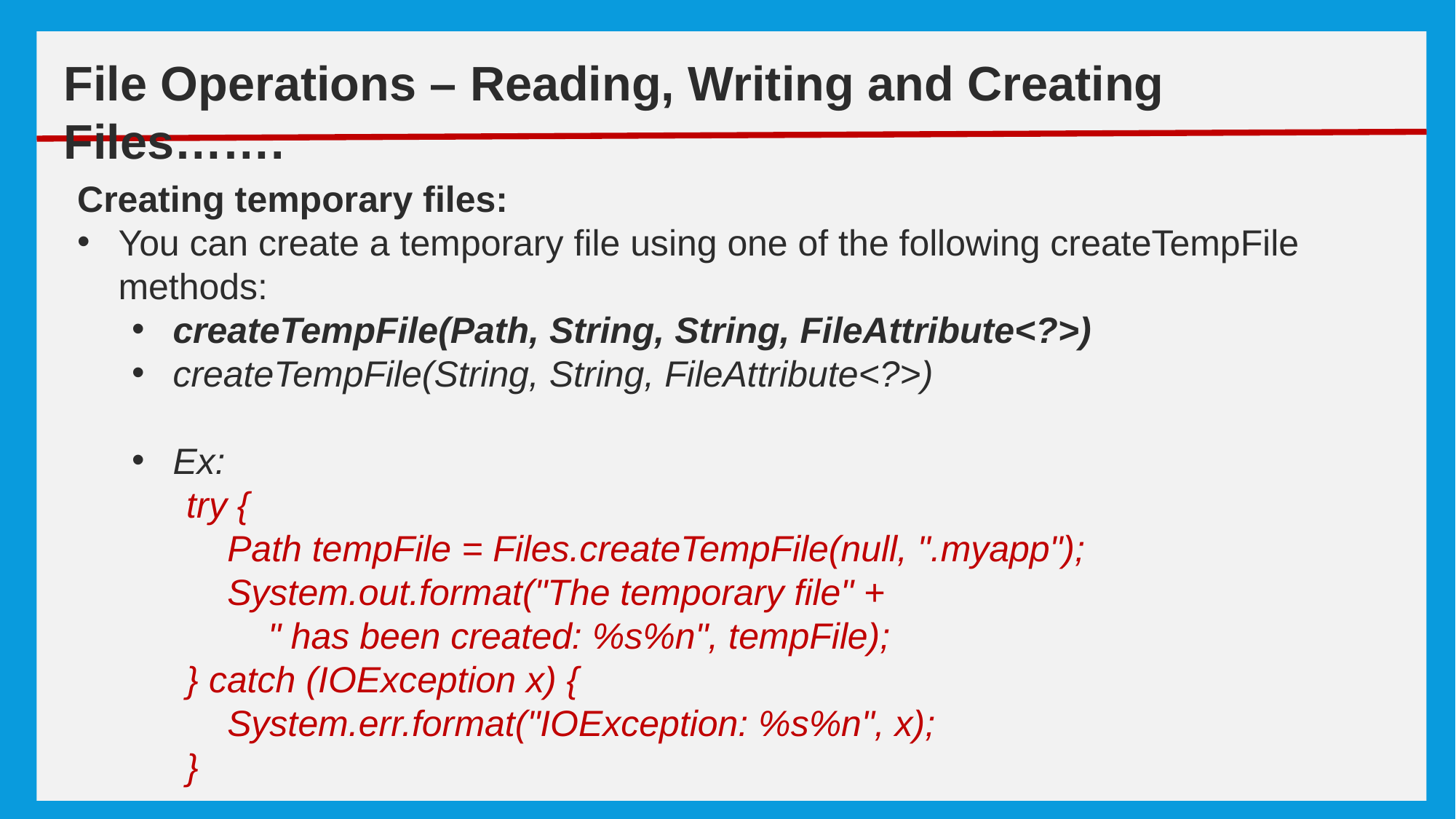

# exceptions
File Operations – Reading, Writing and Creating Files…….

Creating temporary files:
You can create a temporary file using one of the following createTempFile methods:
createTempFile(Path, String, String, FileAttribute<?>)
createTempFile(String, String, FileAttribute<?>)

Ex:
try {
    Path tempFile = Files.createTempFile(null, ".myapp");
    System.out.format("The temporary file" +
        " has been created: %s%n", tempFile);
} catch (IOException x) {
    System.err.format("IOException: %s%n", x);
}